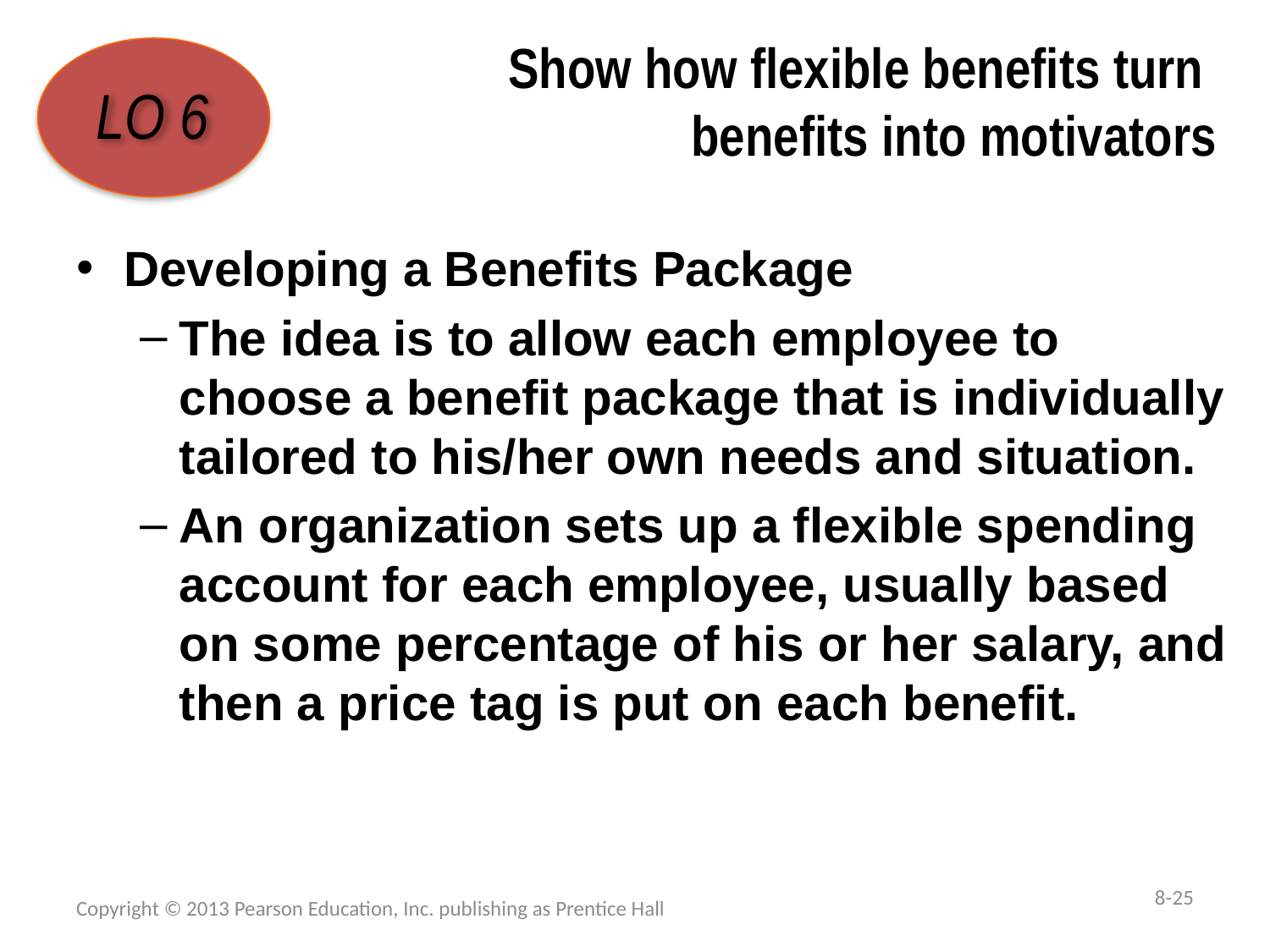

# Show how flexible benefits turn benefits into motivators

LO 6
Developing a Benefits Package
The idea is to allow each employee to choose a benefit package that is individually tailored to his/her own needs and situation.
An organization sets up a flexible spending account for each employee, usually based on some percentage of his or her salary, and then a price tag is put on each benefit.

8-25
Copyright © 2013 Pearson Education, Inc. publishing as Prentice Hall